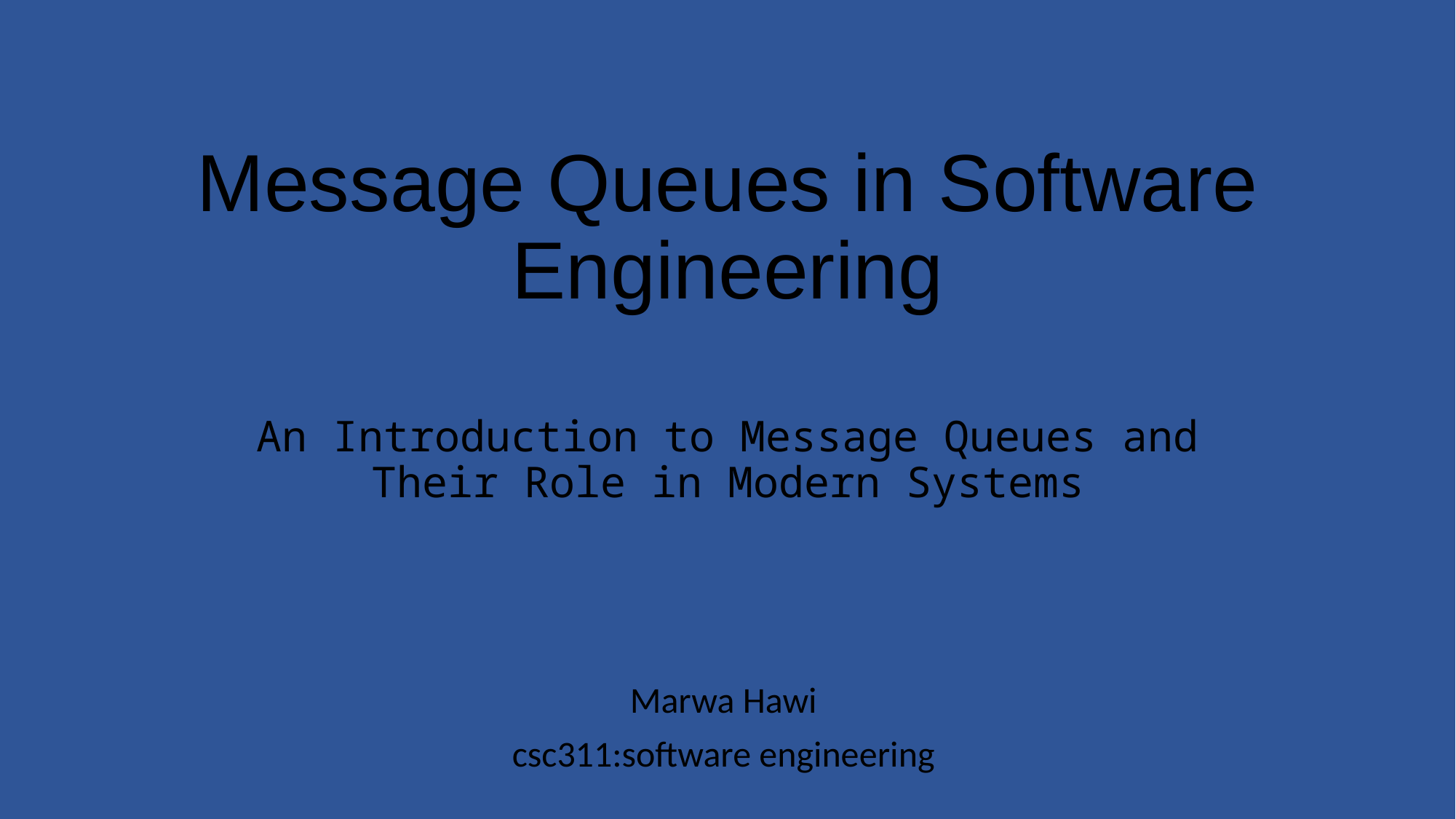

# Message Queues in Software Engineering
An Introduction to Message Queues and Their Role in Modern Systems

Marwa Hawi
csc311:software engineering